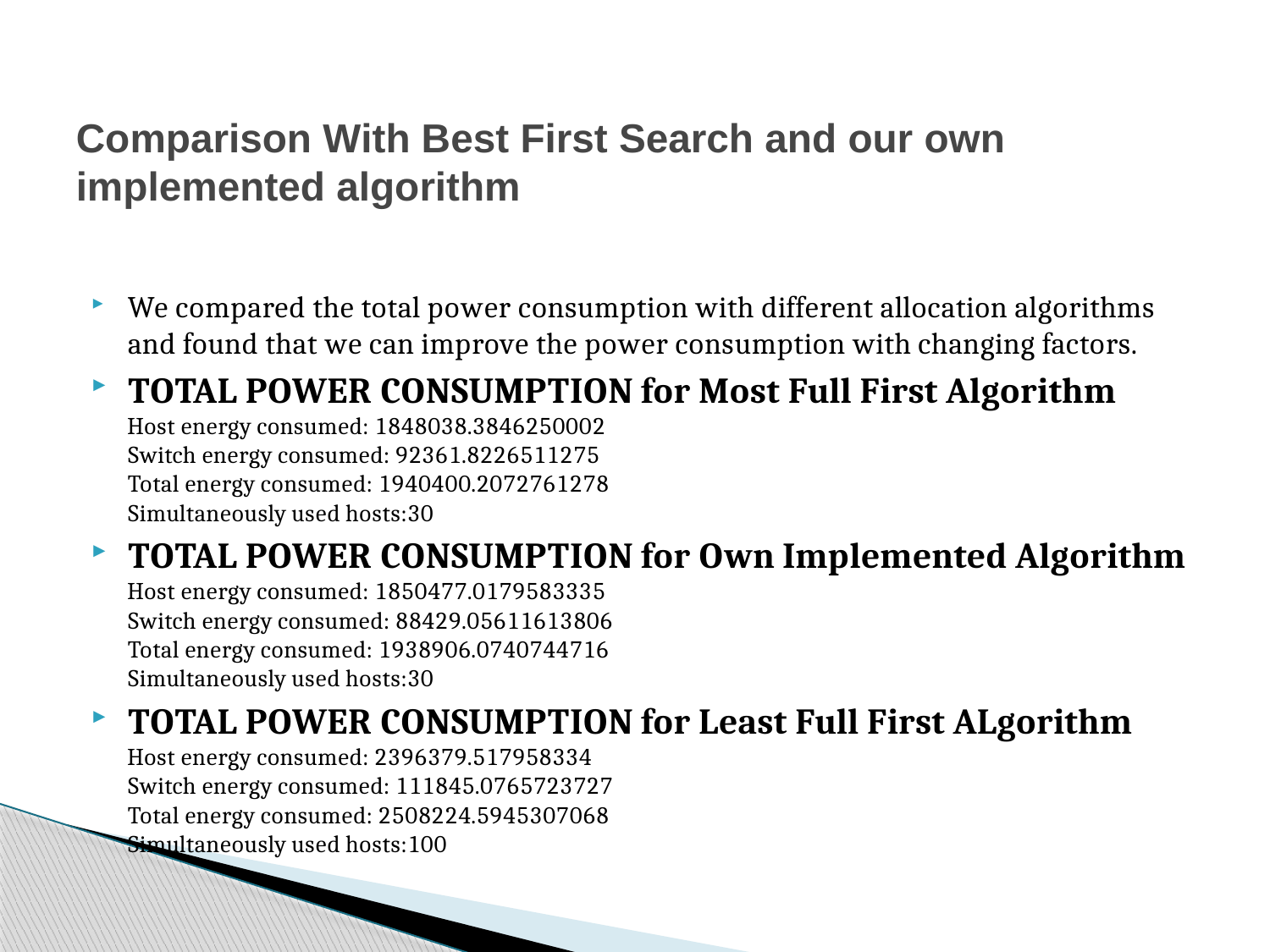

# Comparison With Best First Search and our own implemented algorithm
We compared the total power consumption with different allocation algorithms and found that we can improve the power consumption with changing factors.
TOTAL POWER CONSUMPTION for Most Full First Algorithm
Host energy consumed: 1848038.3846250002
Switch energy consumed: 92361.8226511275
Total energy consumed: 1940400.2072761278
Simultaneously used hosts:30
TOTAL POWER CONSUMPTION for Own Implemented Algorithm
Host energy consumed: 1850477.0179583335
Switch energy consumed: 88429.05611613806
Total energy consumed: 1938906.0740744716
Simultaneously used hosts:30
TOTAL POWER CONSUMPTION for Least Full First ALgorithm
Host energy consumed: 2396379.517958334
Switch energy consumed: 111845.0765723727
Total energy consumed: 2508224.5945307068
Simultaneously used hosts:100